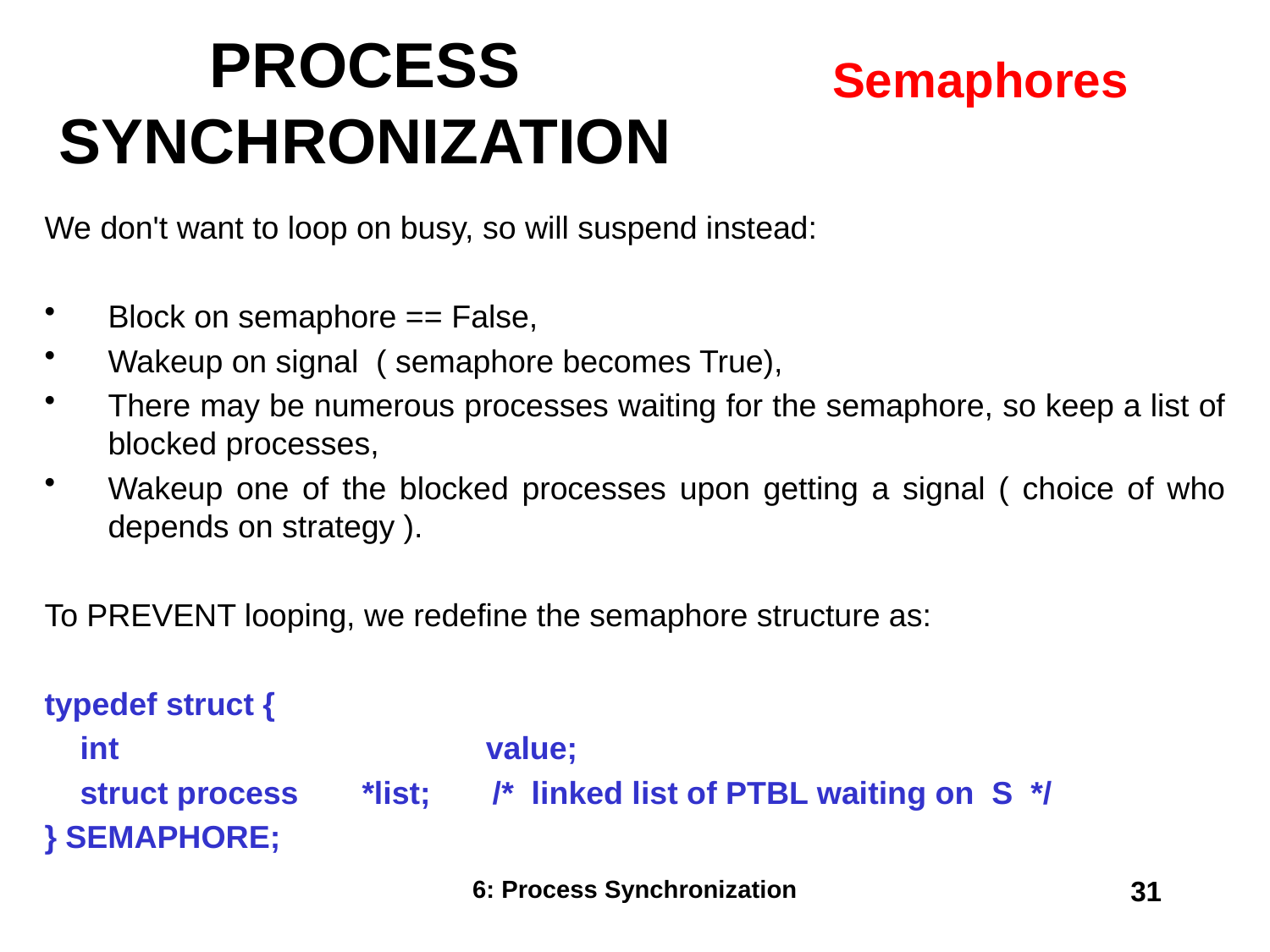

PROCESS SYNCHRONIZATION
Semaphores
We don't want to loop on busy, so will suspend instead:

Block on semaphore == False,
Wakeup on signal  ( semaphore becomes True),
There may be numerous processes waiting for the semaphore, so keep a list of blocked processes,
Wakeup one of the blocked processes upon getting a signal ( choice of who depends on strategy ).

To PREVENT looping, we redefine the semaphore structure as:

typedef struct {
    int		              value;
    struct process	*list;       /*  linked list of PTBL waiting on  S  */
} SEMAPHORE;

6: Process Synchronization
31